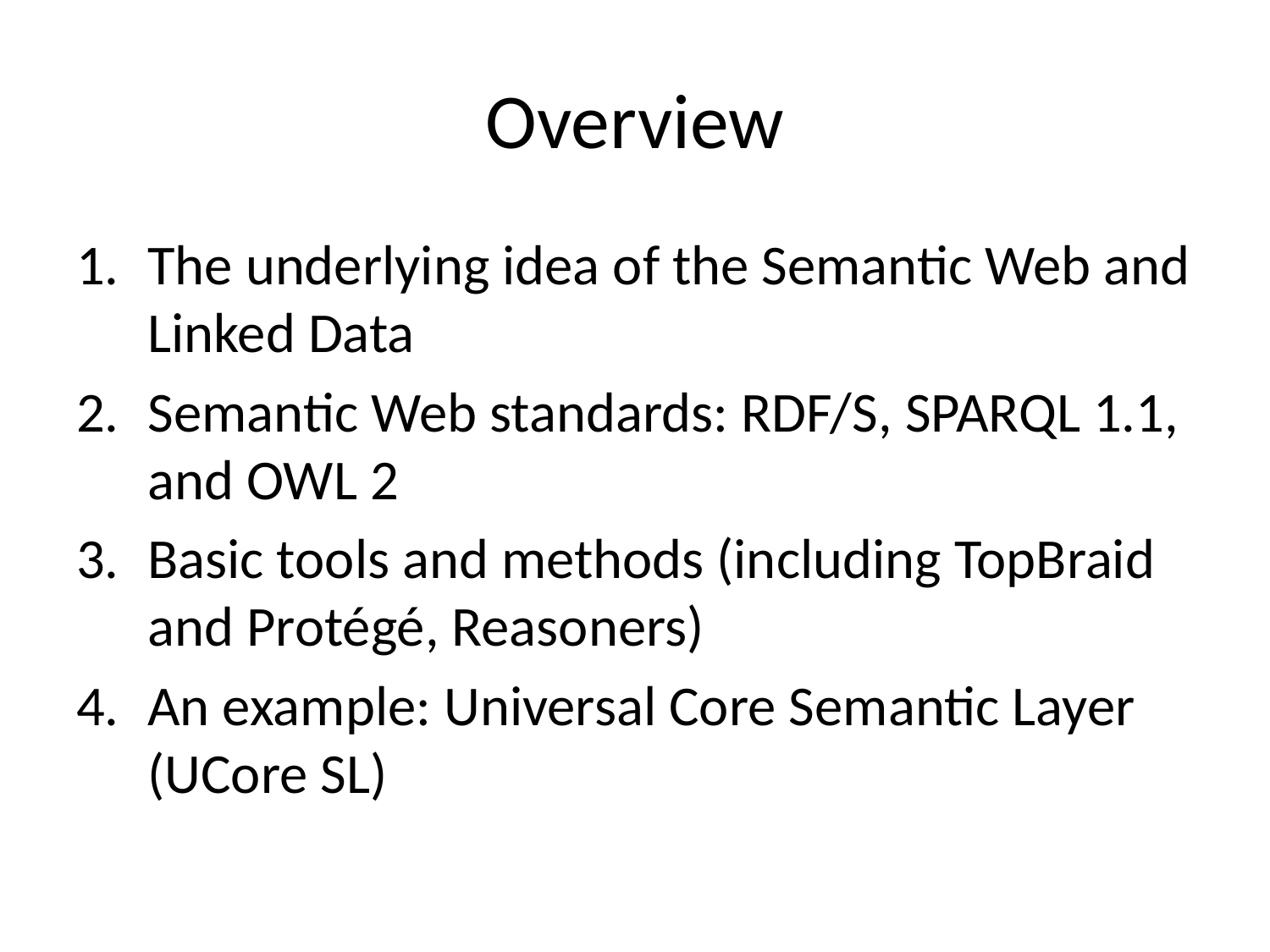

# Overview
The underlying idea of the Semantic Web and Linked Data
Semantic Web standards: RDF/S, SPARQL 1.1, and OWL 2
Basic tools and methods (including TopBraid and Protégé, Reasoners)
An example: Universal Core Semantic Layer (UCore SL)